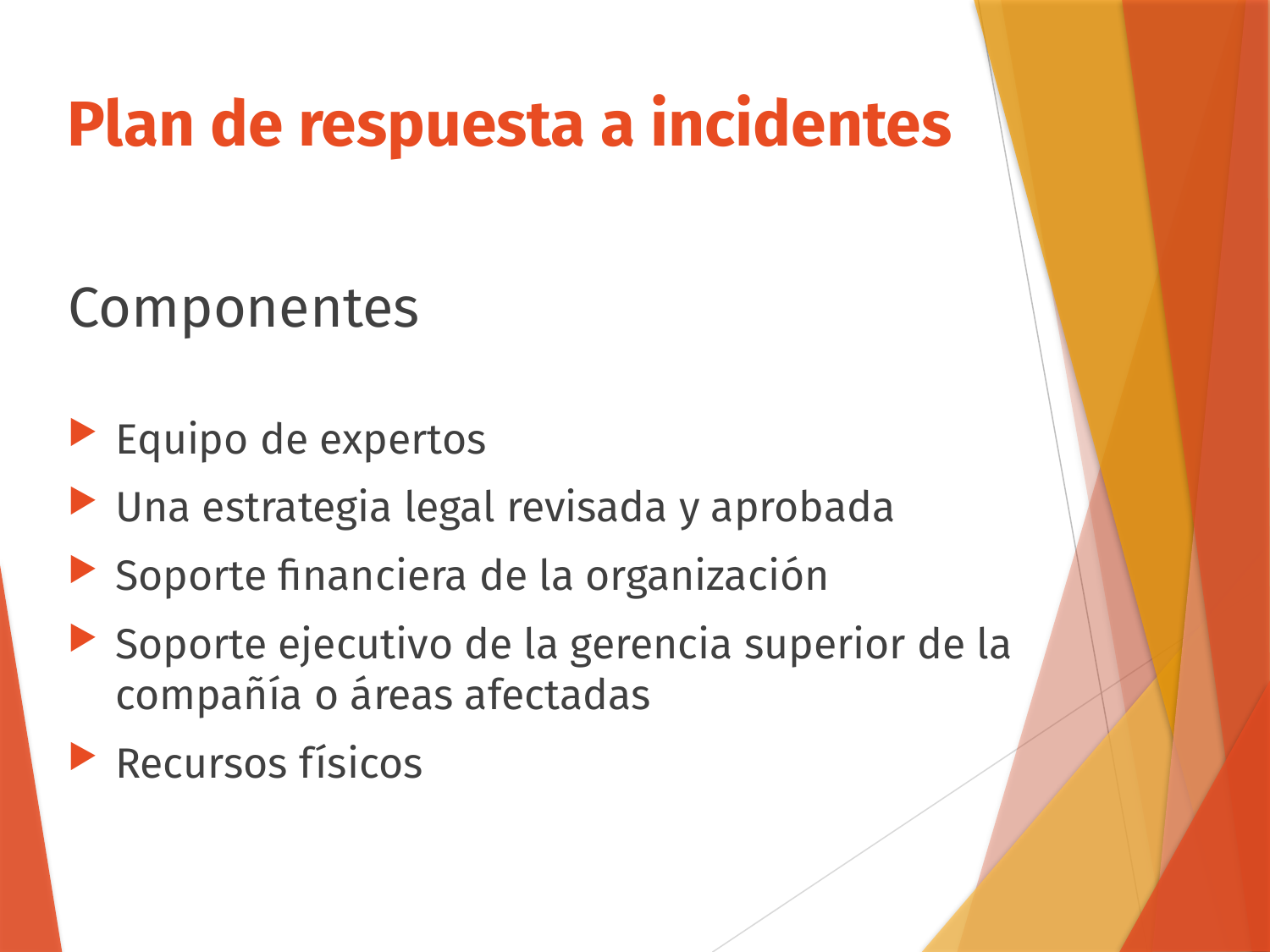

Plan de respuesta a incidentes
Componentes

Equipo de expertos
Una estrategia legal revisada y aprobada
Soporte financiera de la organización
Soporte ejecutivo de la gerencia superior de la compañía o áreas afectadas
Recursos físicos